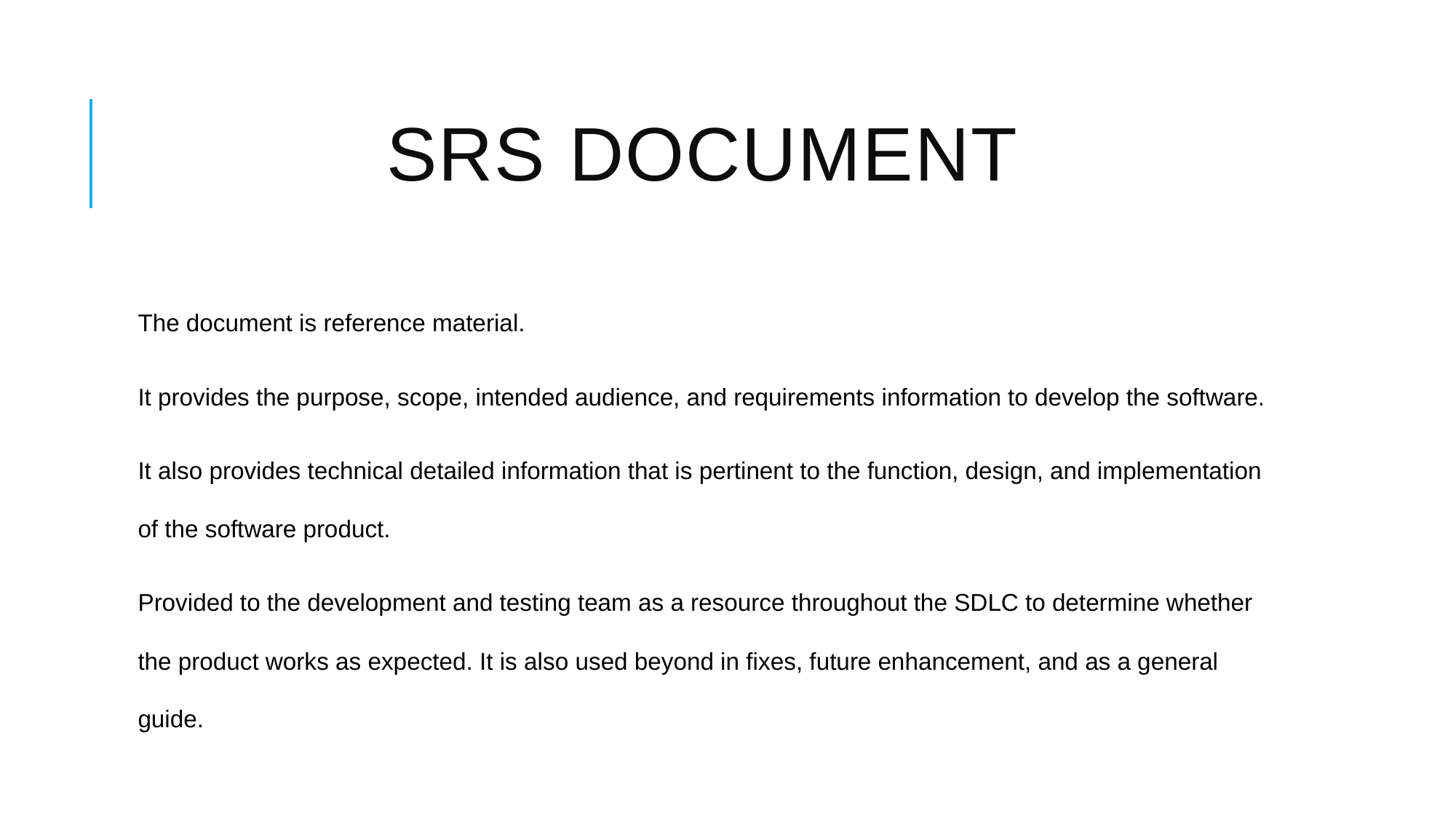

# SRS Document
The document is reference material.
It provides the purpose, scope, intended audience, and requirements information to develop the software.
It also provides technical detailed information that is pertinent to the function, design, and implementation of the software product.
Provided to the development and testing team as a resource throughout the SDLC to determine whether the product works as expected. It is also used beyond in fixes, future enhancement, and as a general guide.